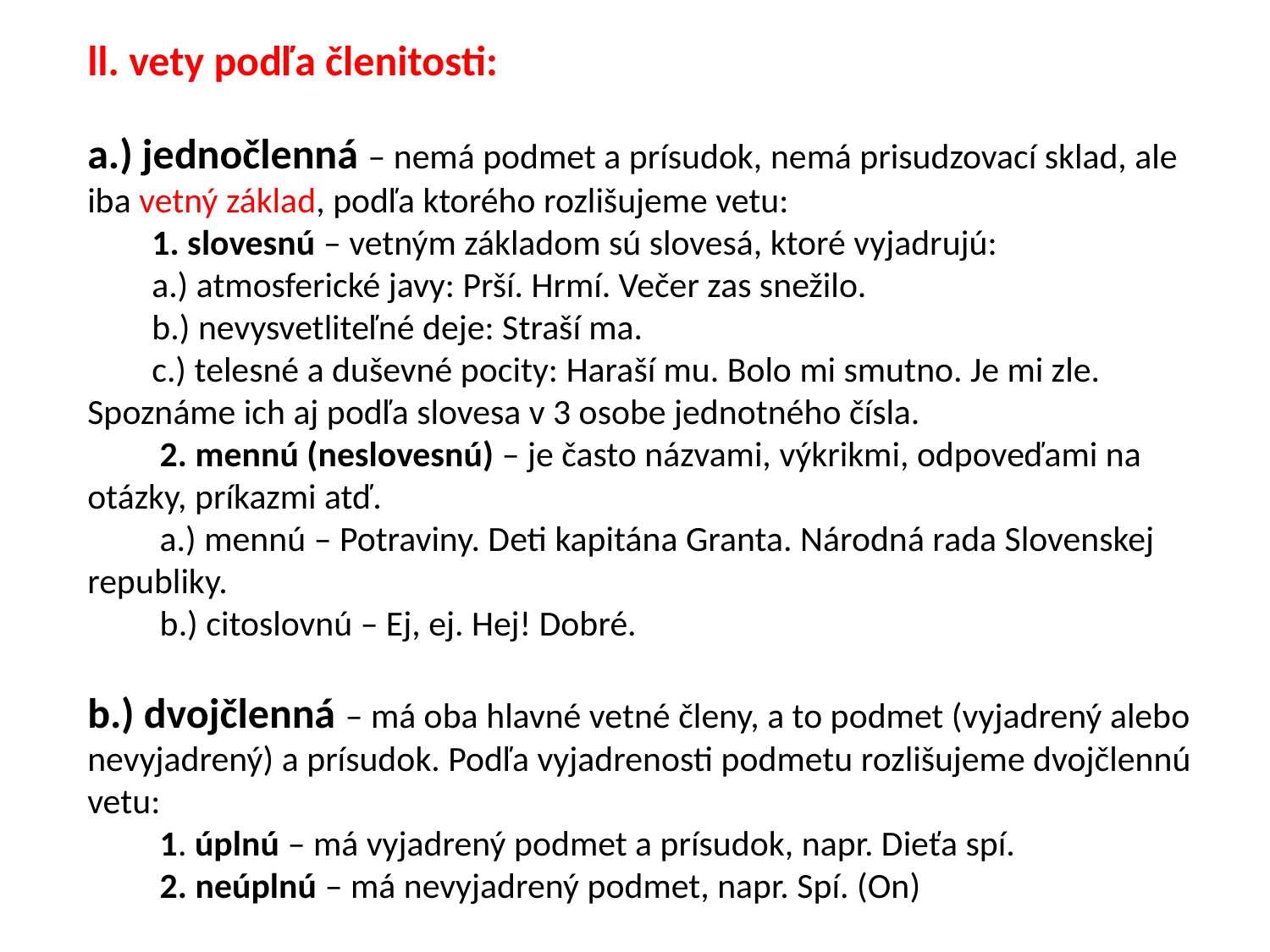

ll. vety podľa členitosti:

a.) jednočlenná – nemá podmet a prísudok, nemá prisudzovací sklad, ale iba vetný základ, podľa ktorého rozlišujeme vetu:
        1. slovesnú – vetným základom sú slovesá, ktoré vyjadrujú:
        a.) atmosferické javy: Prší. Hrmí. Večer zas snežilo.
        b.) nevysvetliteľné deje: Straší ma.
        c.) telesné a duševné pocity: Haraší mu. Bolo mi smutno. Je mi zle.
Spoznáme ich aj podľa slovesa v 3 osobe jednotného čísla.
         2. mennú (neslovesnú) – je často názvami, výkrikmi, odpoveďami na   otázky, príkazmi atď.
         a.) mennú – Potraviny. Deti kapitána Granta. Národná rada Slovenskej republiky.
         b.) citoslovnú – Ej, ej. Hej! Dobré.

b.) dvojčlenná – má oba hlavné vetné členy, a to podmet (vyjadrený alebo nevyjadrený) a prísudok. Podľa vyjadrenosti podmetu rozlišujeme dvojčlennú vetu:
         1. úplnú – má vyjadrený podmet a prísudok, napr. Dieťa spí.
         2. neúplnú – má nevyjadrený podmet, napr. Spí. (On)